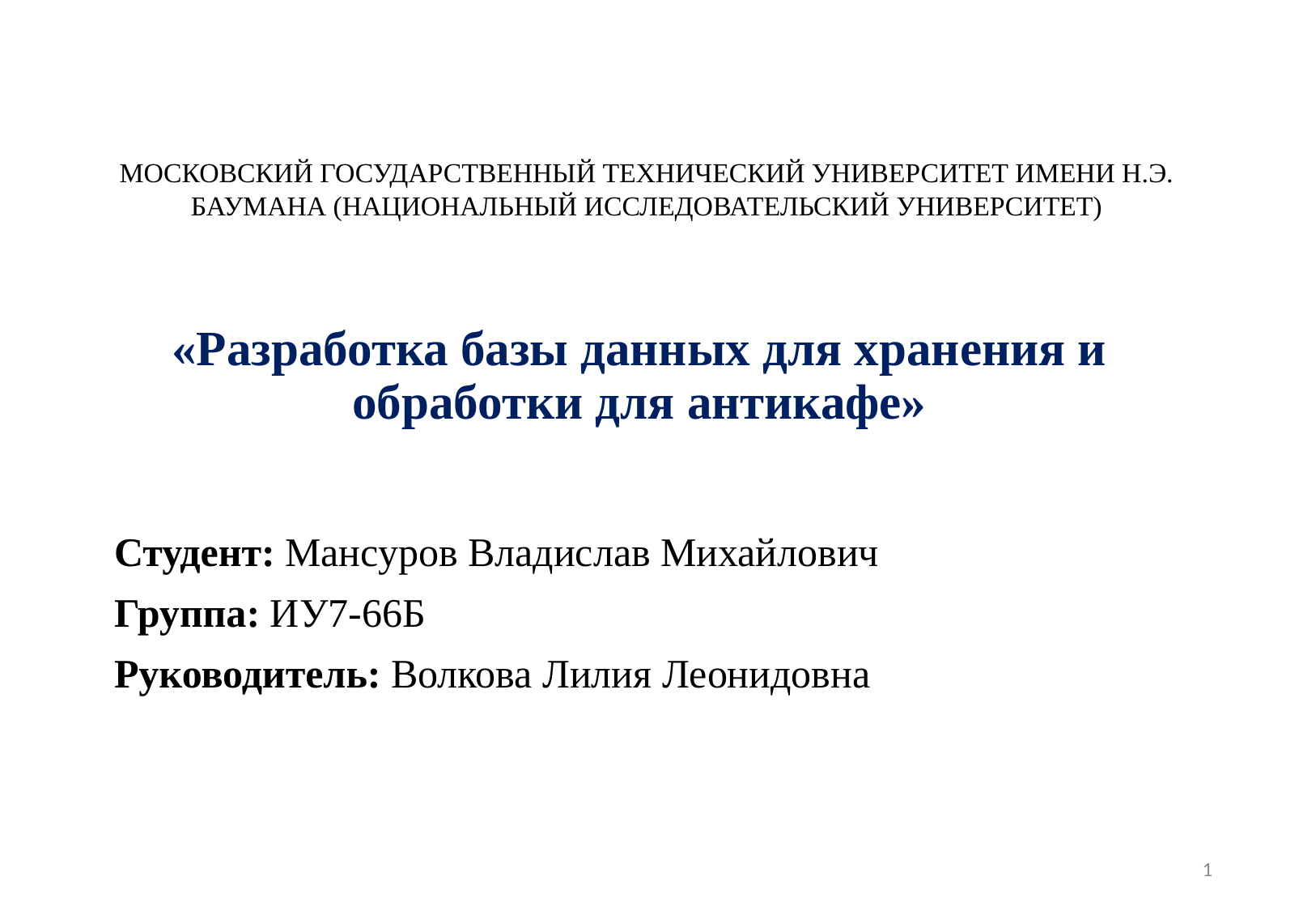

МОСКОВСКИЙ ГОСУДАРСТВЕННЫЙ ТЕХНИЧЕСКИЙ УНИВЕРСИТЕТ ИМЕНИ Н.Э. БАУМАНА (НАЦИОНАЛЬНЫЙ ИССЛЕДОВАТЕЛЬСКИЙ УНИВЕРСИТЕТ)
# «Разработка базы данных для хранения и обработки для антикафе»
Студент: Мансуров Владислав Михайлович
Группа: ИУ7-66Б
Руководитель: Волкова Лилия Леонидовна
1